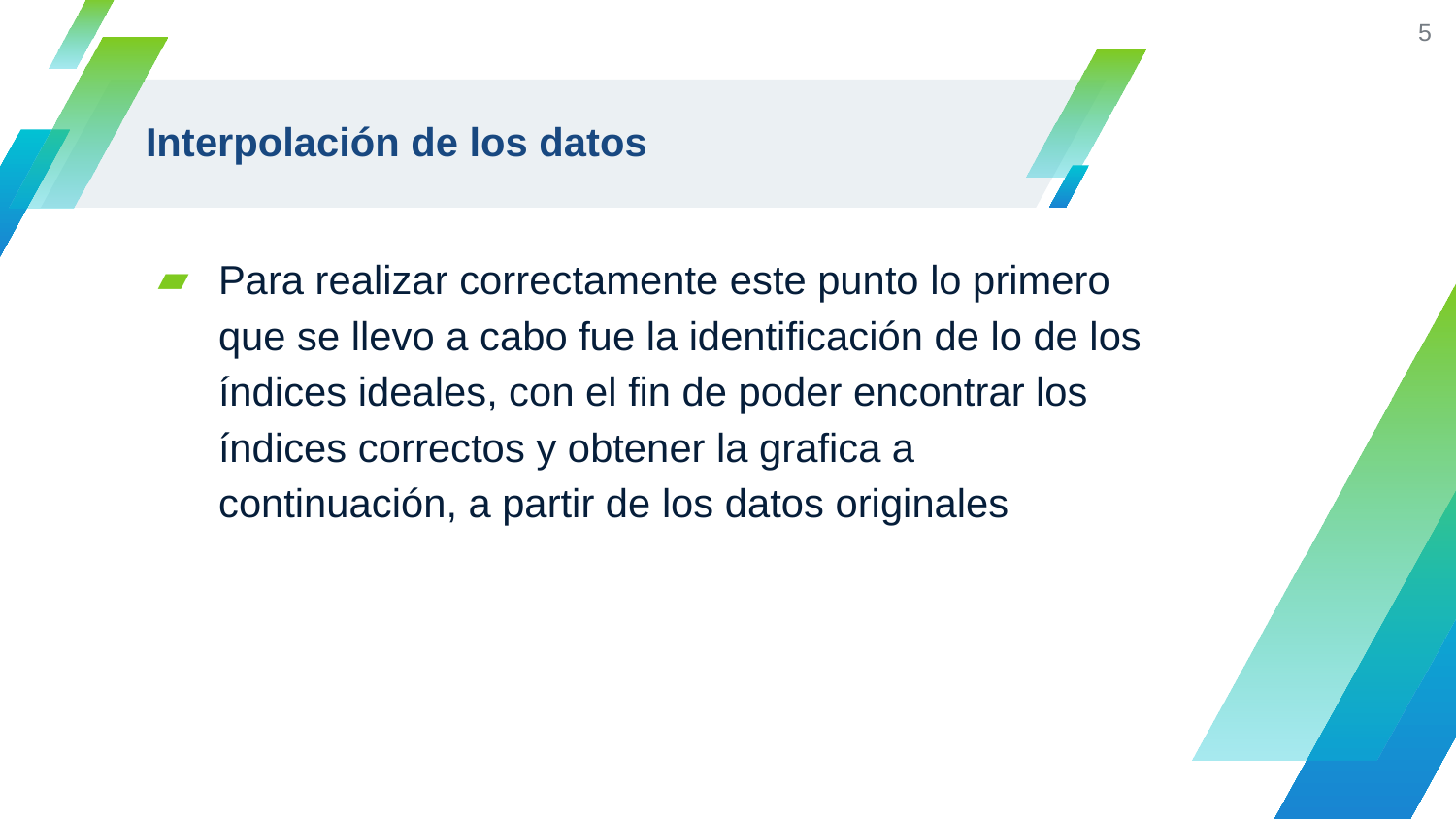

5
# Interpolación de los datos
Para realizar correctamente este punto lo primero que se llevo a cabo fue la identificación de lo de los índices ideales, con el fin de poder encontrar los índices correctos y obtener la grafica a continuación, a partir de los datos originales